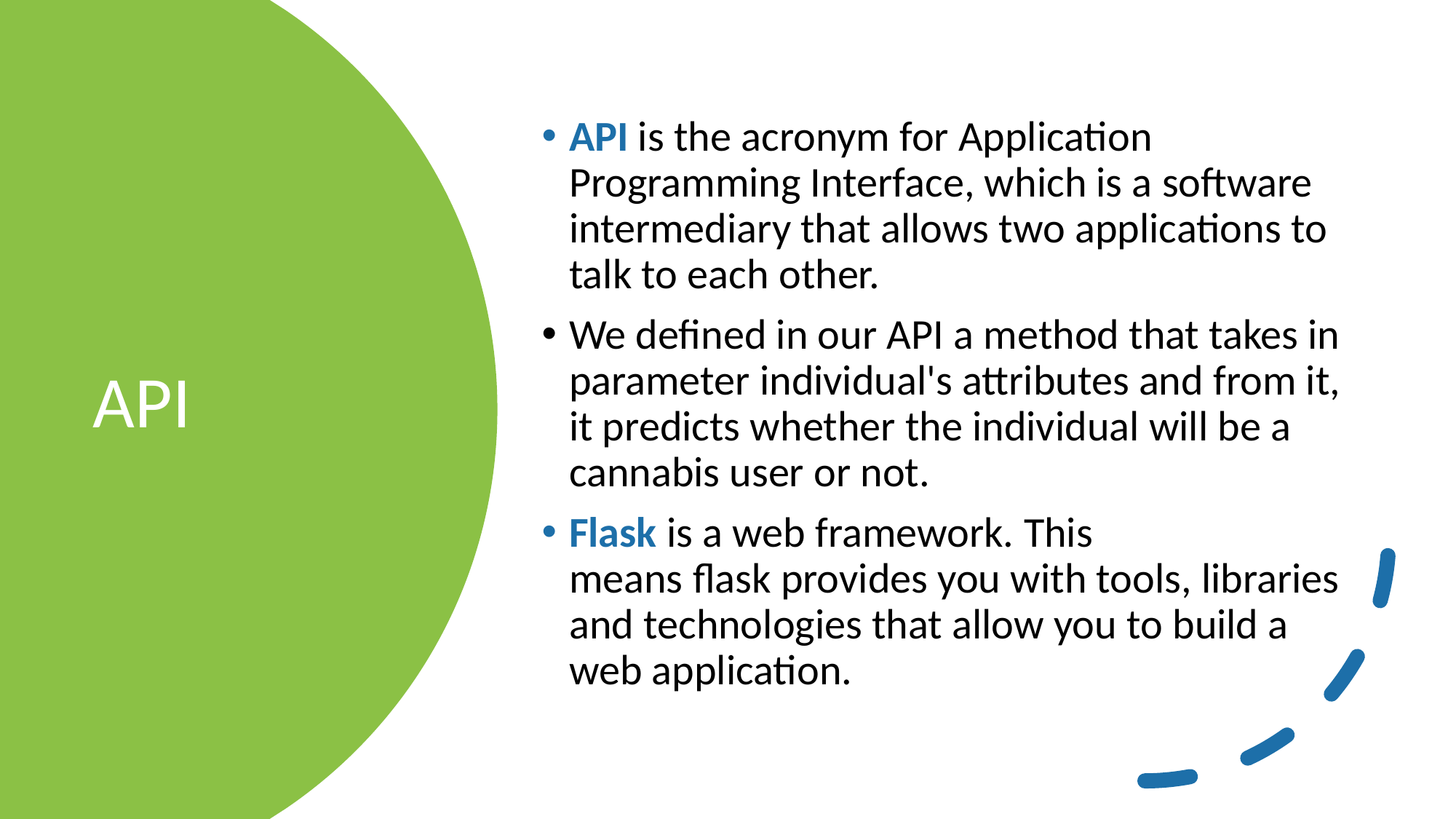

API is the acronym for Application Programming Interface, which is a software intermediary that allows two applications to talk to each other.
We defined in our API a method that takes in parameter individual's attributes and from it, it predicts whether the individual will be a cannabis user or not.
Flask is a web framework. This means flask provides you with tools, libraries and technologies that allow you to build a web application.
# API